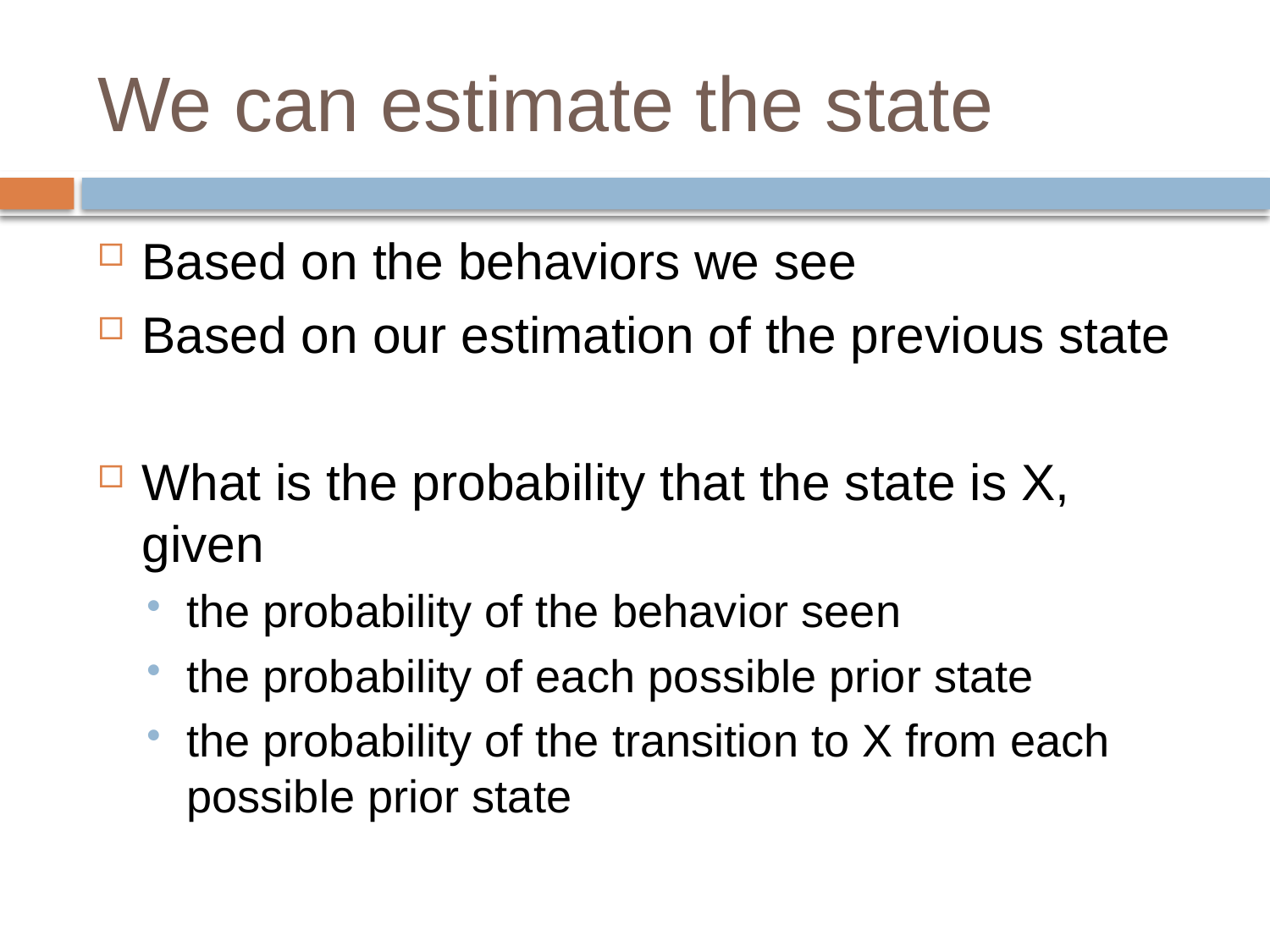

# We can estimate the state
Based on the behaviors we see
Based on our estimation of the previous state

What is the probability that the state is X, given
the probability of the behavior seen
the probability of each possible prior state
the probability of the transition to X from each possible prior state